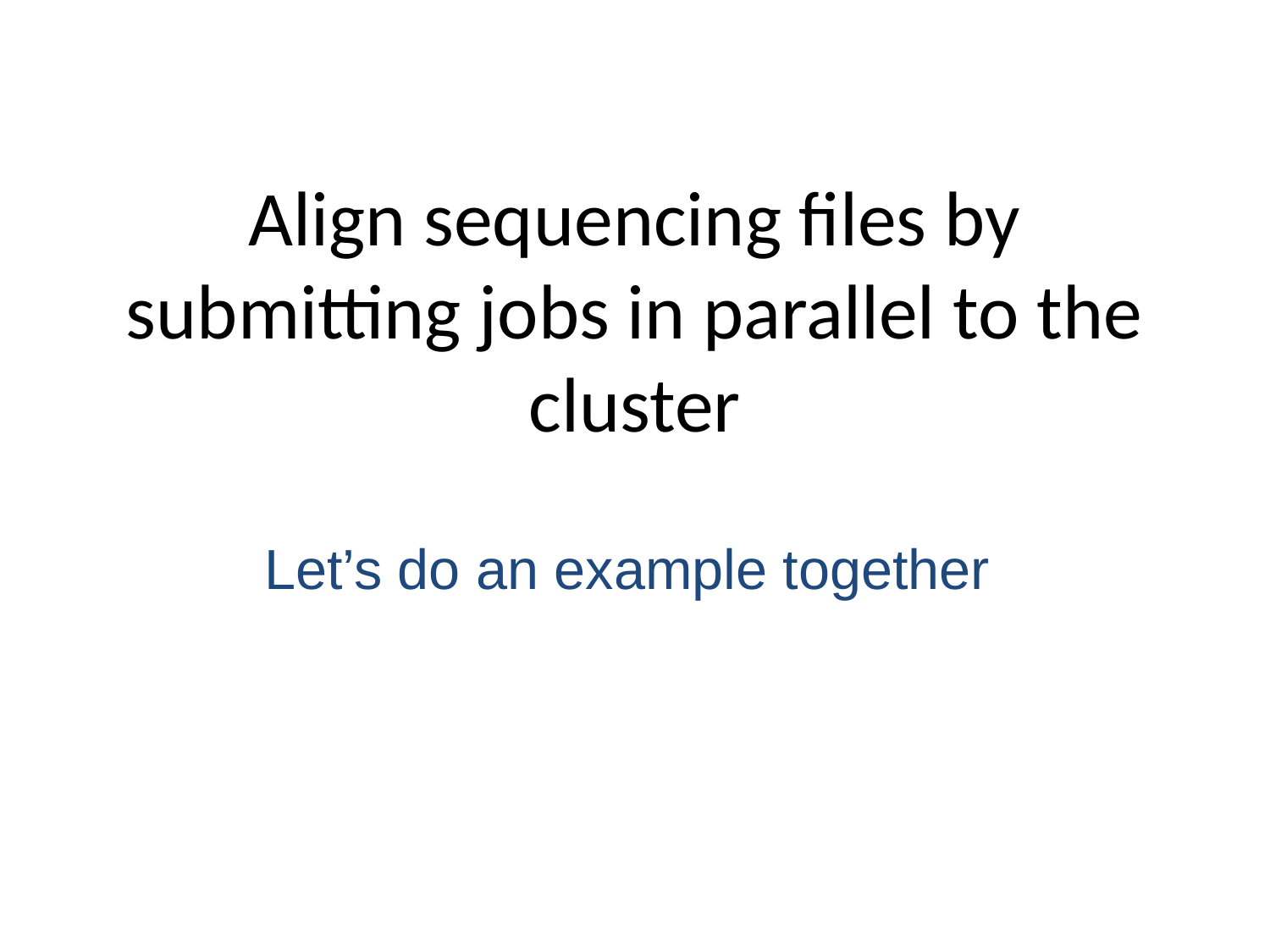

# Align sequencing files by submitting jobs in parallel to the cluster
Let’s do an example together